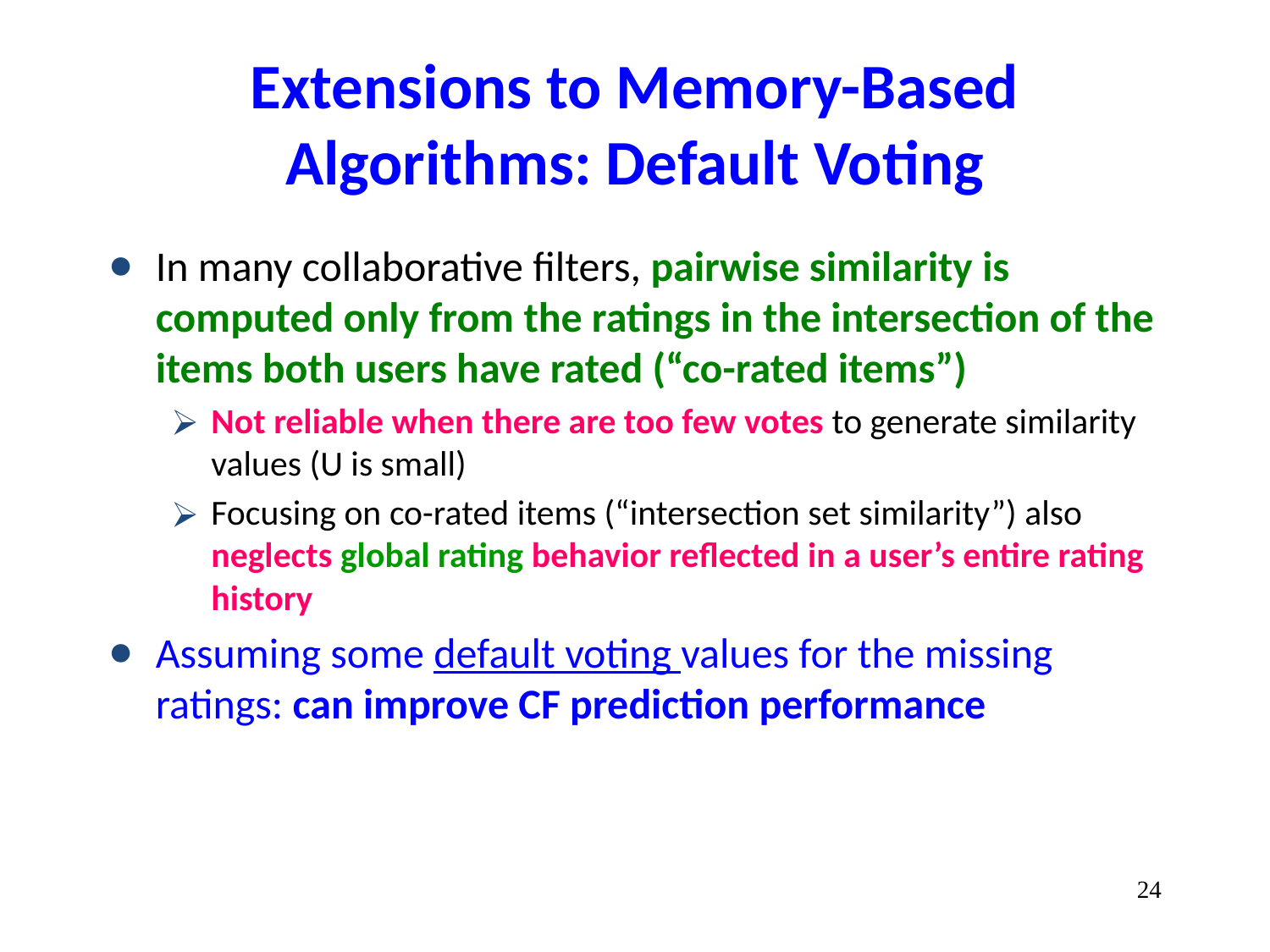

# Extensions to Memory-Based Algorithms: Default Voting
In many collaborative filters, pairwise similarity is computed only from the ratings in the intersection of the items both users have rated (“co-rated items”)
Not reliable when there are too few votes to generate similarity values (U is small)
Focusing on co-rated items (“intersection set similarity”) also neglects global rating behavior reflected in a user’s entire rating history
Assuming some default voting values for the missing ratings: can improve CF prediction performance
24